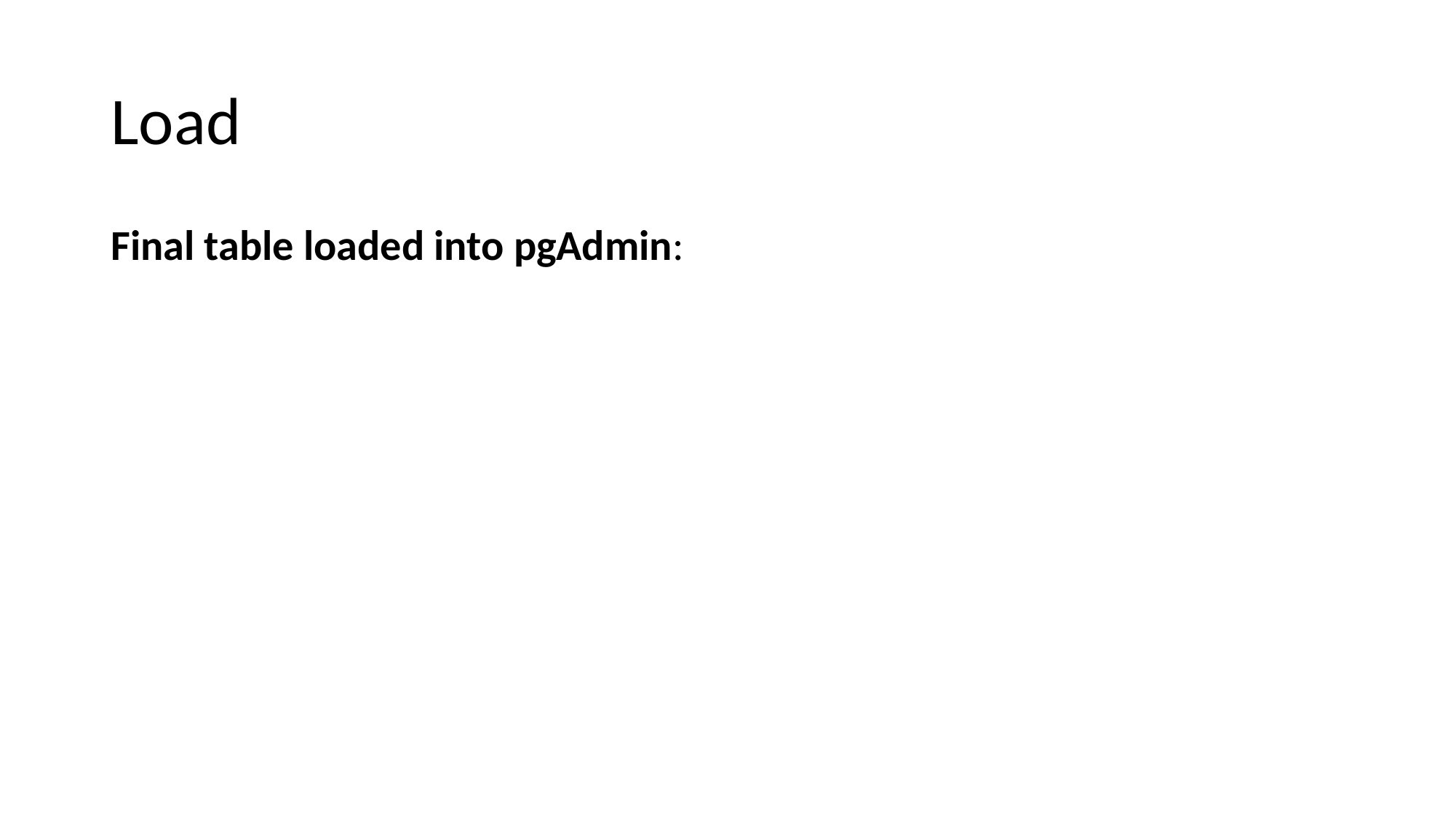

# Load
Final table loaded into pgAdmin: